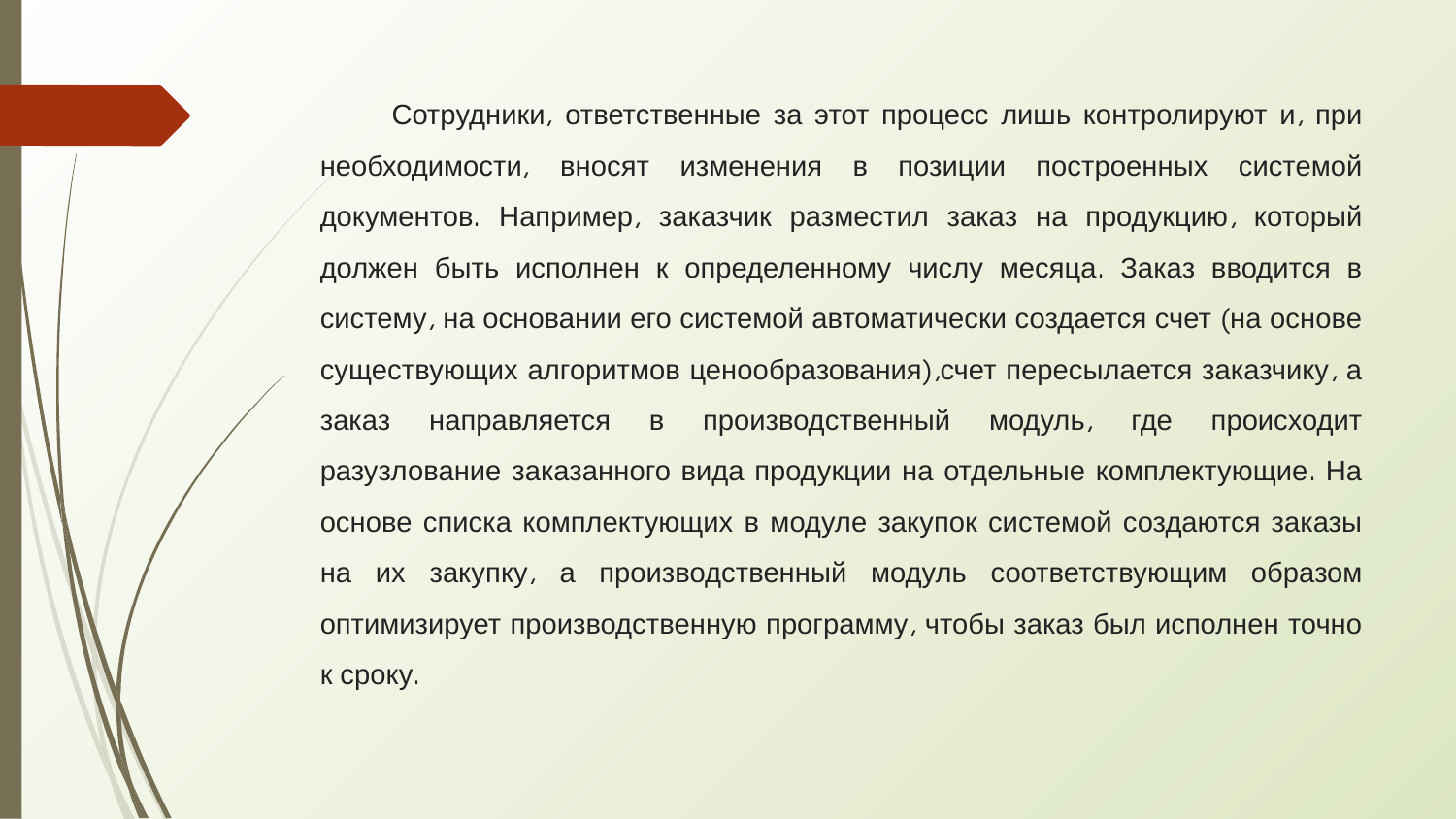

Сотрудники, ответственные за этот процесс лишь контролируют и, при необходимости, вносят изменения в позиции построенных системой документов. Например, заказчик разместил заказ на продукцию, который должен быть исполнен к определенному числу месяца. Заказ вводится в систему, на основании его системой автоматически создается счет (на основе существующих алгоритмов ценообразования),счет пересылается заказчику, а заказ направляется в производственный модуль, где происходит разузлование заказанного вида продукции на отдельные комплектующие. На основе списка комплектующих в модуле закупок системой создаются заказы на их закупку, а производственный модуль соответствующим образом оптимизирует производственную программу, чтобы заказ был исполнен точно к сроку.